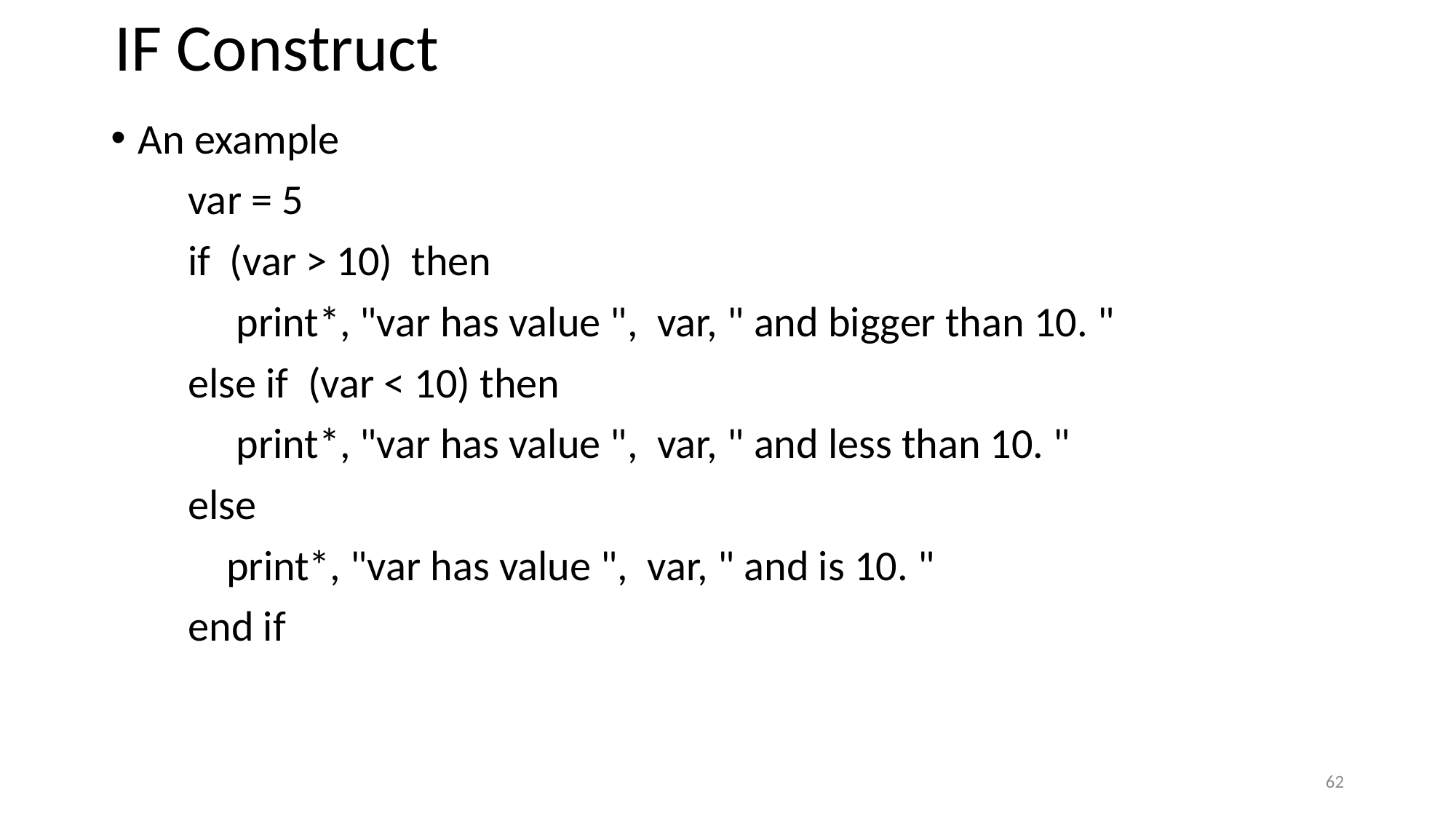

# IF Construct
An example
        var = 5
        if  (var > 10)  then
             print*, "var has value ",  var, " and bigger than 10. "
        else if  (var < 10) then
             print*, "var has value ",  var, " and less than 10. "
        else
            print*, "var has value ",  var, " and is 10. "
        end if

62